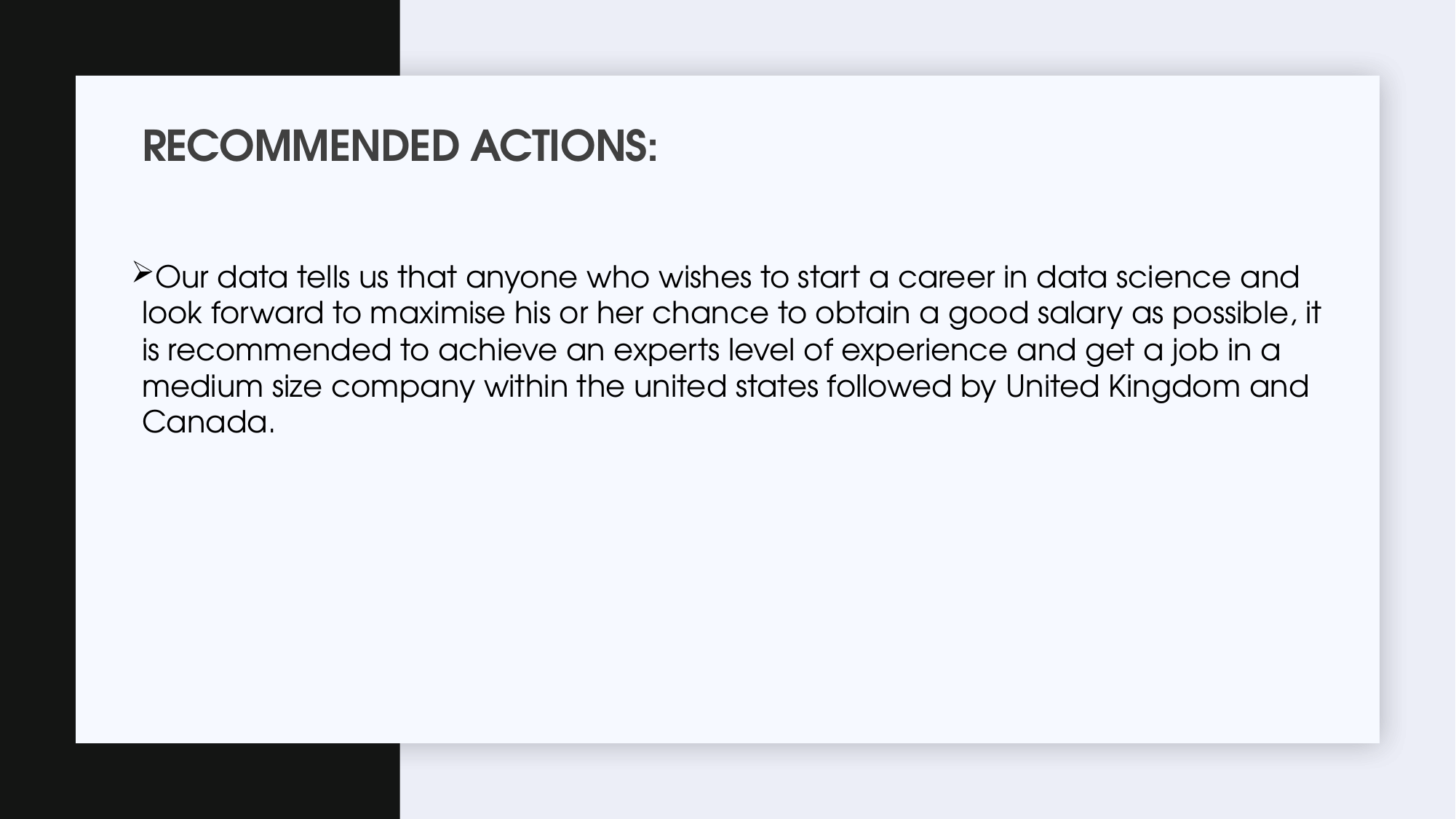

# RECOMMENDED ACTIONS:
Our data tells us that anyone who wishes to start a career in data science and look forward to maximise his or her chance to obtain a good salary as possible, it is recommended to achieve an experts level of experience and get a job in a medium size company within the united states followed by United Kingdom and Canada.